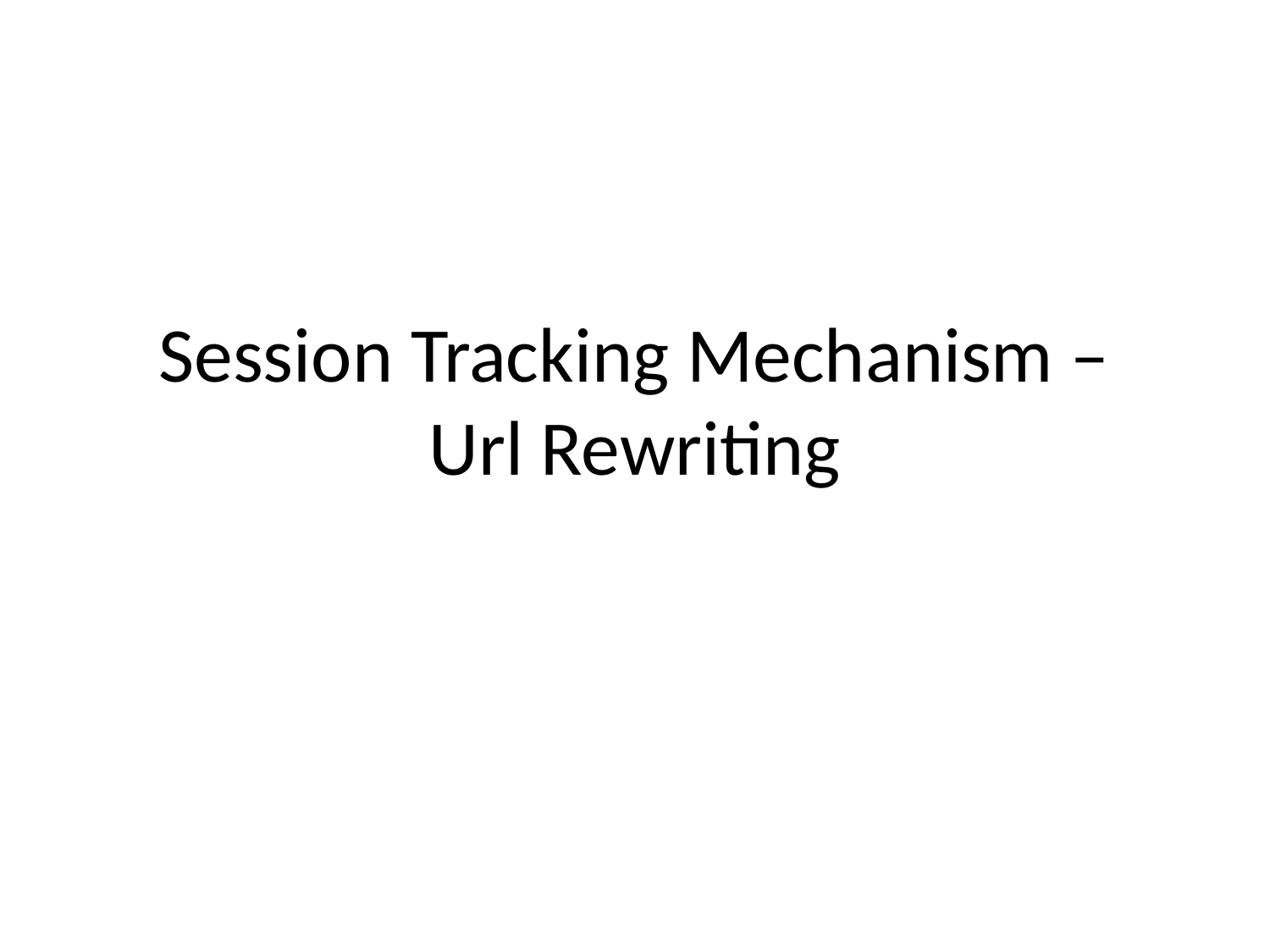

# Session Tracking Mechanism – Url Rewriting